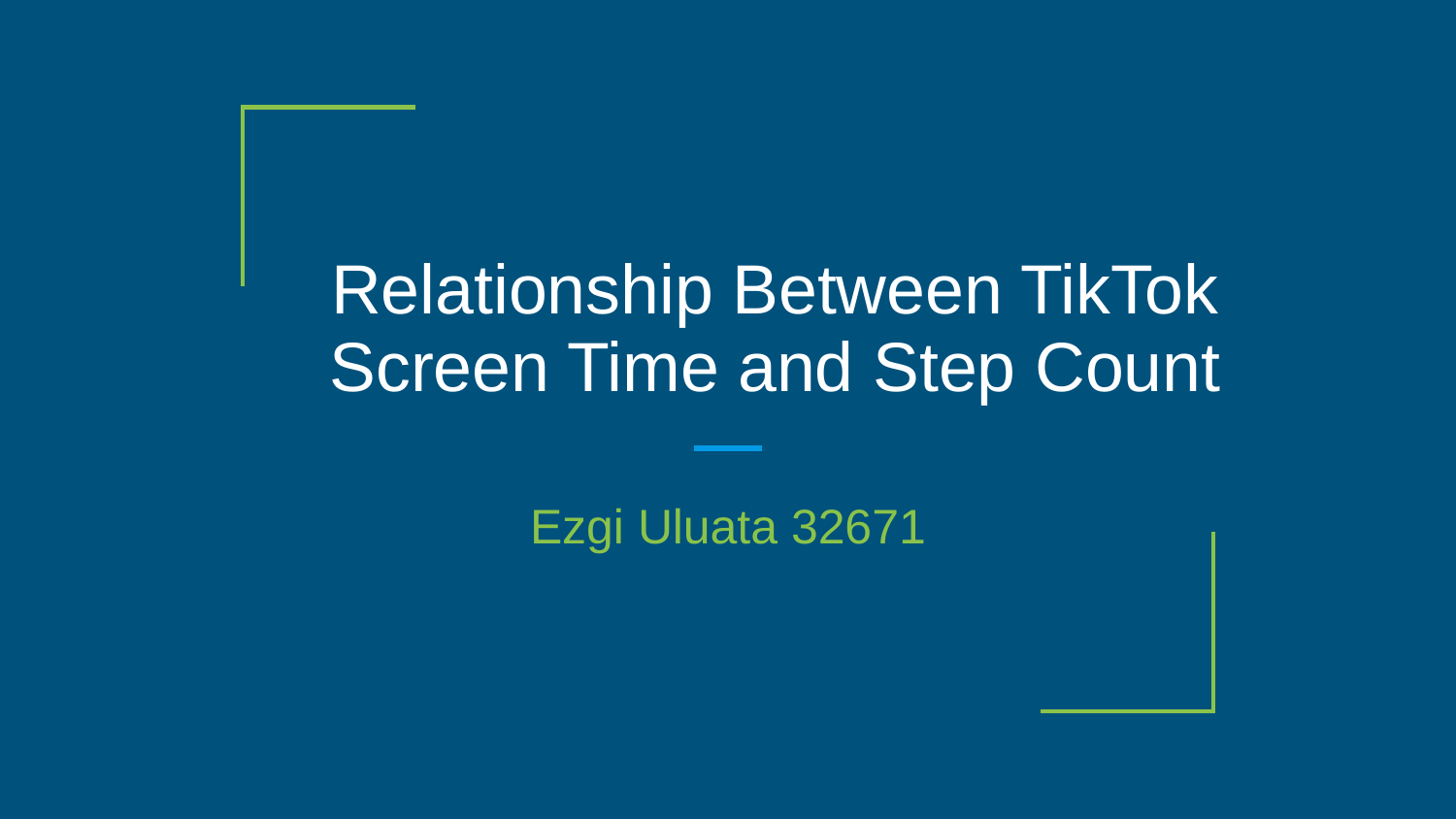

# Relationship Between TikTok Screen Time and Step Count
Ezgi Uluata 32671